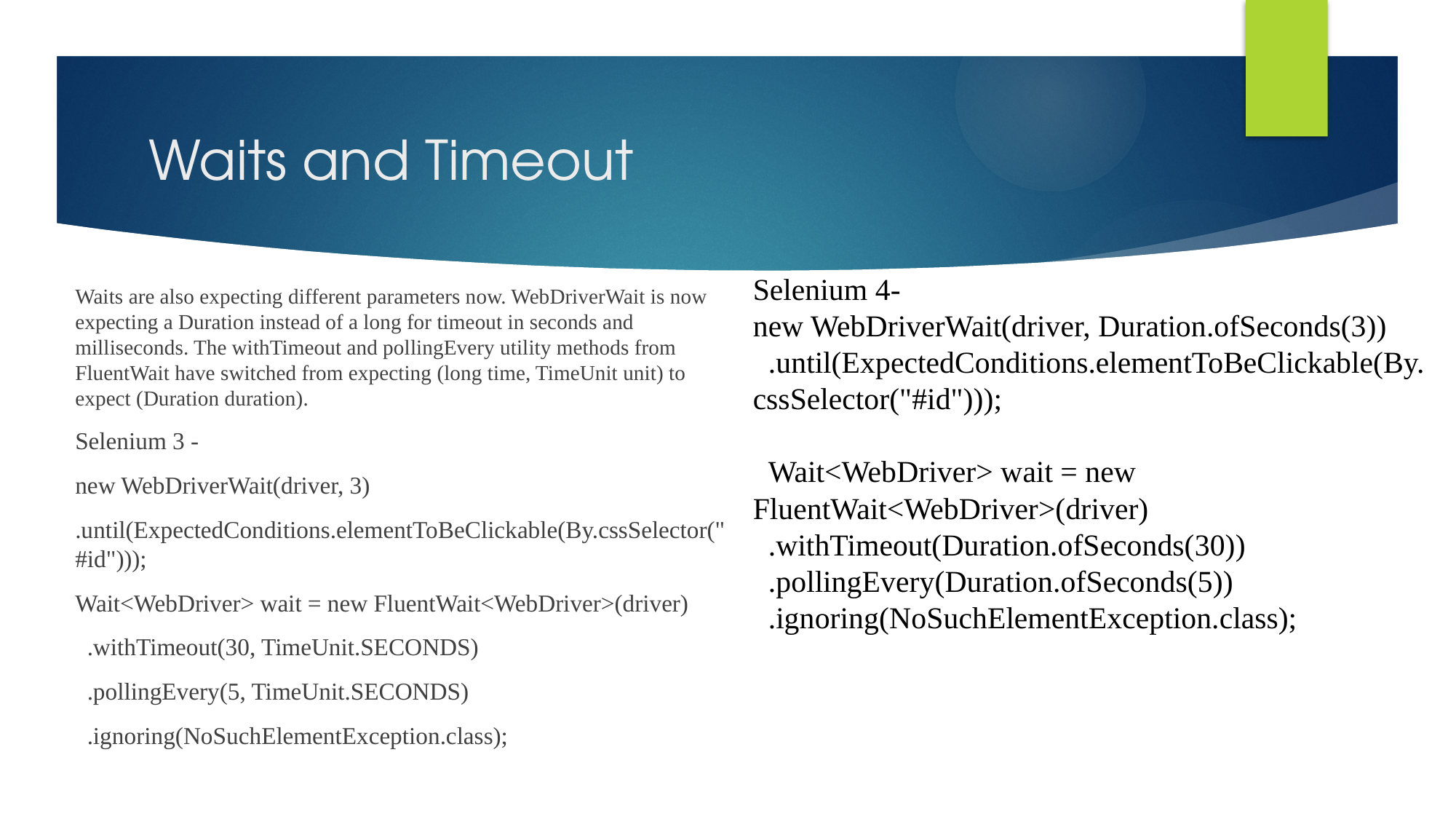

# Waits and Timeout
Selenium 4-
new WebDriverWait(driver, Duration.ofSeconds(3))
  .until(ExpectedConditions.elementToBeClickable(By.cssSelector("#id")));

  Wait<WebDriver> wait = new FluentWait<WebDriver>(driver)
  .withTimeout(Duration.ofSeconds(30))
  .pollingEvery(Duration.ofSeconds(5))
  .ignoring(NoSuchElementException.class);
Waits are also expecting different parameters now. WebDriverWait is now expecting a Duration instead of a long for timeout in seconds and milliseconds. The withTimeout and pollingEvery utility methods from FluentWait have switched from expecting (long time, TimeUnit unit) to expect (Duration duration).
Selenium 3 -
new WebDriverWait(driver, 3)
.until(ExpectedConditions.elementToBeClickable(By.cssSelector("#id")));
Wait<WebDriver> wait = new FluentWait<WebDriver>(driver)
  .withTimeout(30, TimeUnit.SECONDS)
  .pollingEvery(5, TimeUnit.SECONDS)
  .ignoring(NoSuchElementException.class);